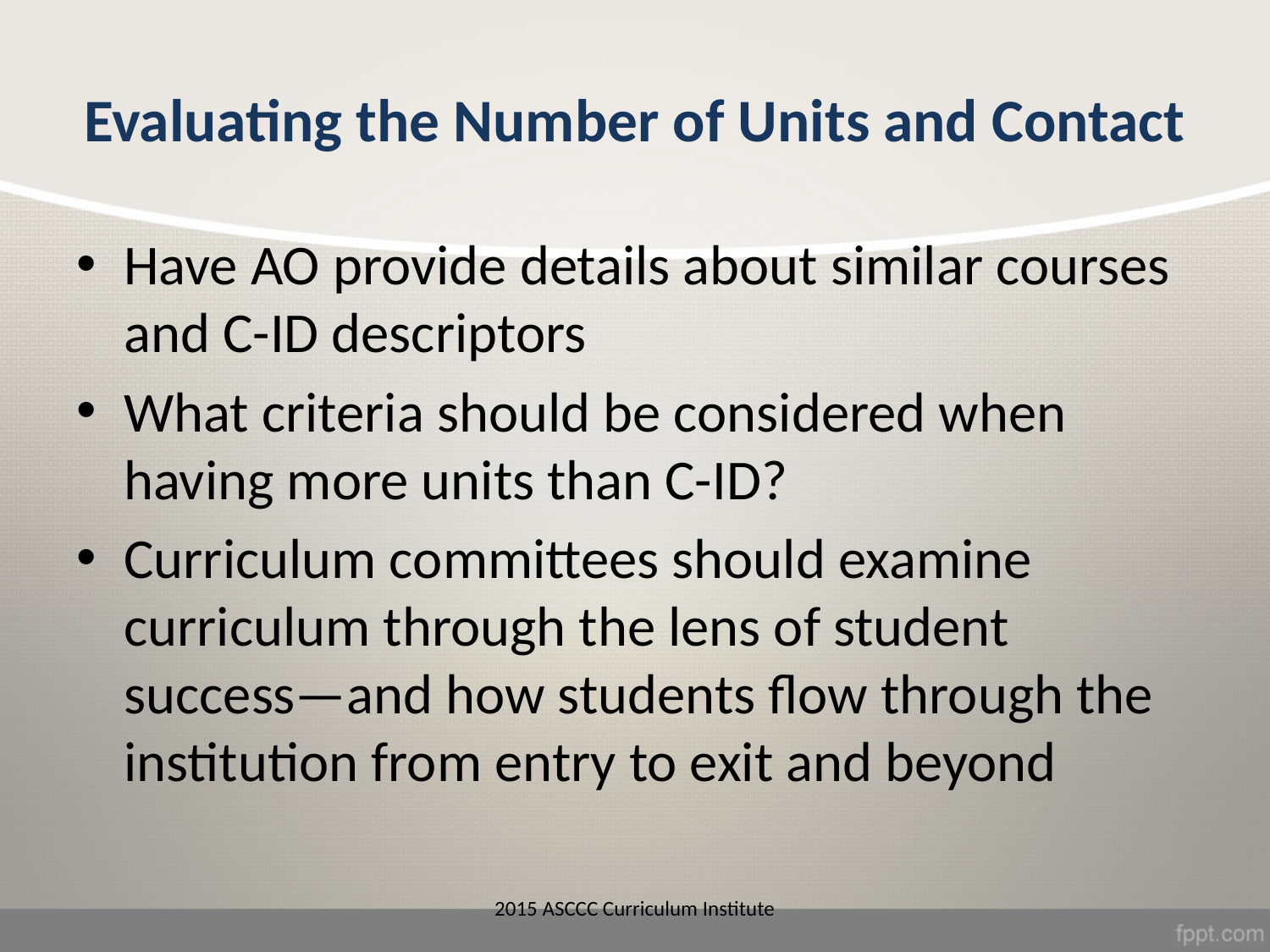

# Evaluating the Number of Units and Contact
Have AO provide details about similar courses and C-ID descriptors
What criteria should be considered when having more units than C-ID?
Curriculum committees should examine curriculum through the lens of student success—and how students flow through the institution from entry to exit and beyond
2015 ASCCC Curriculum Institute